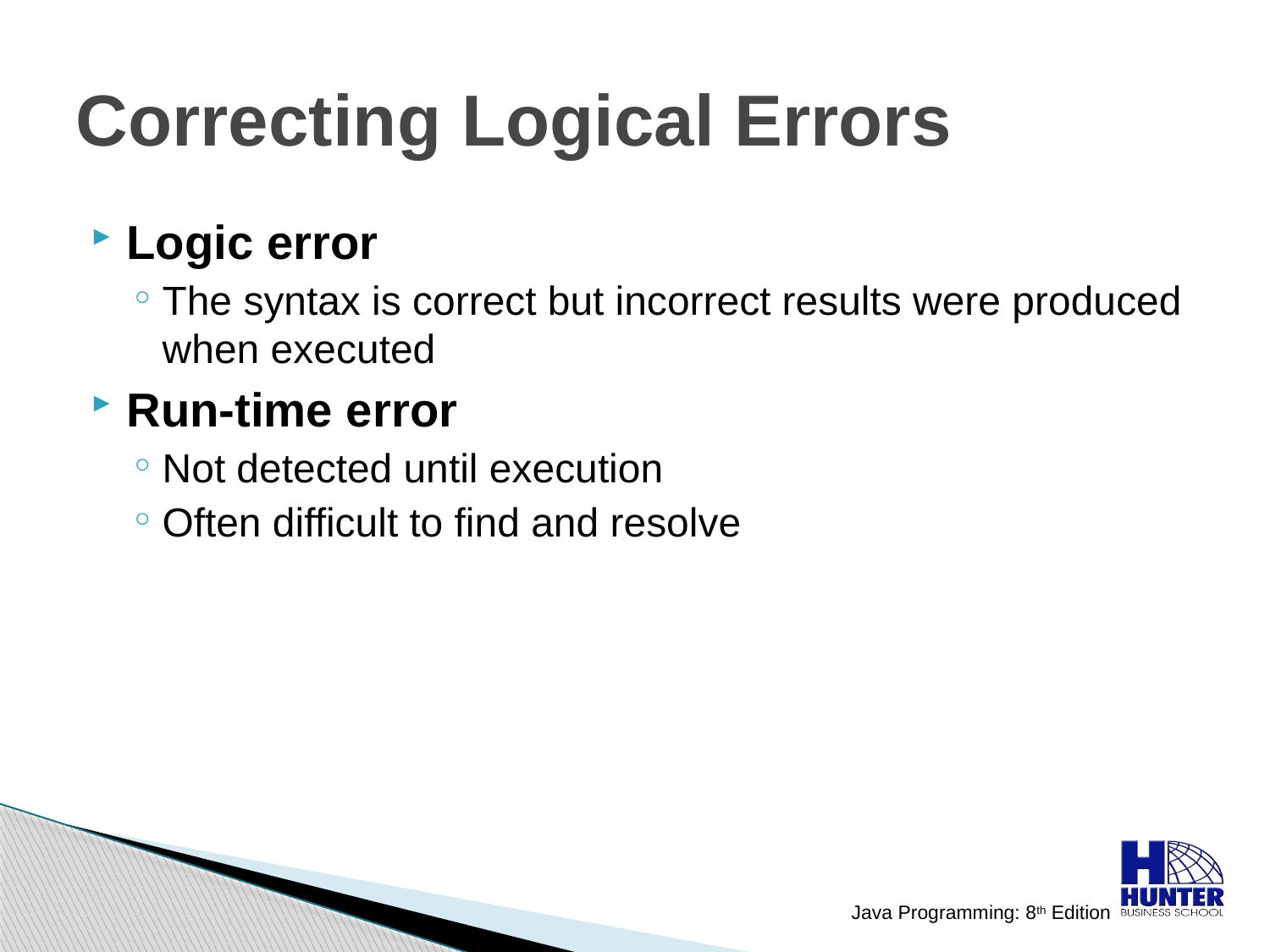

# Correcting Logical Errors
Logic error
The syntax is correct but incorrect results were produced when executed
Run-time error
Not detected until execution
Often difficult to find and resolve